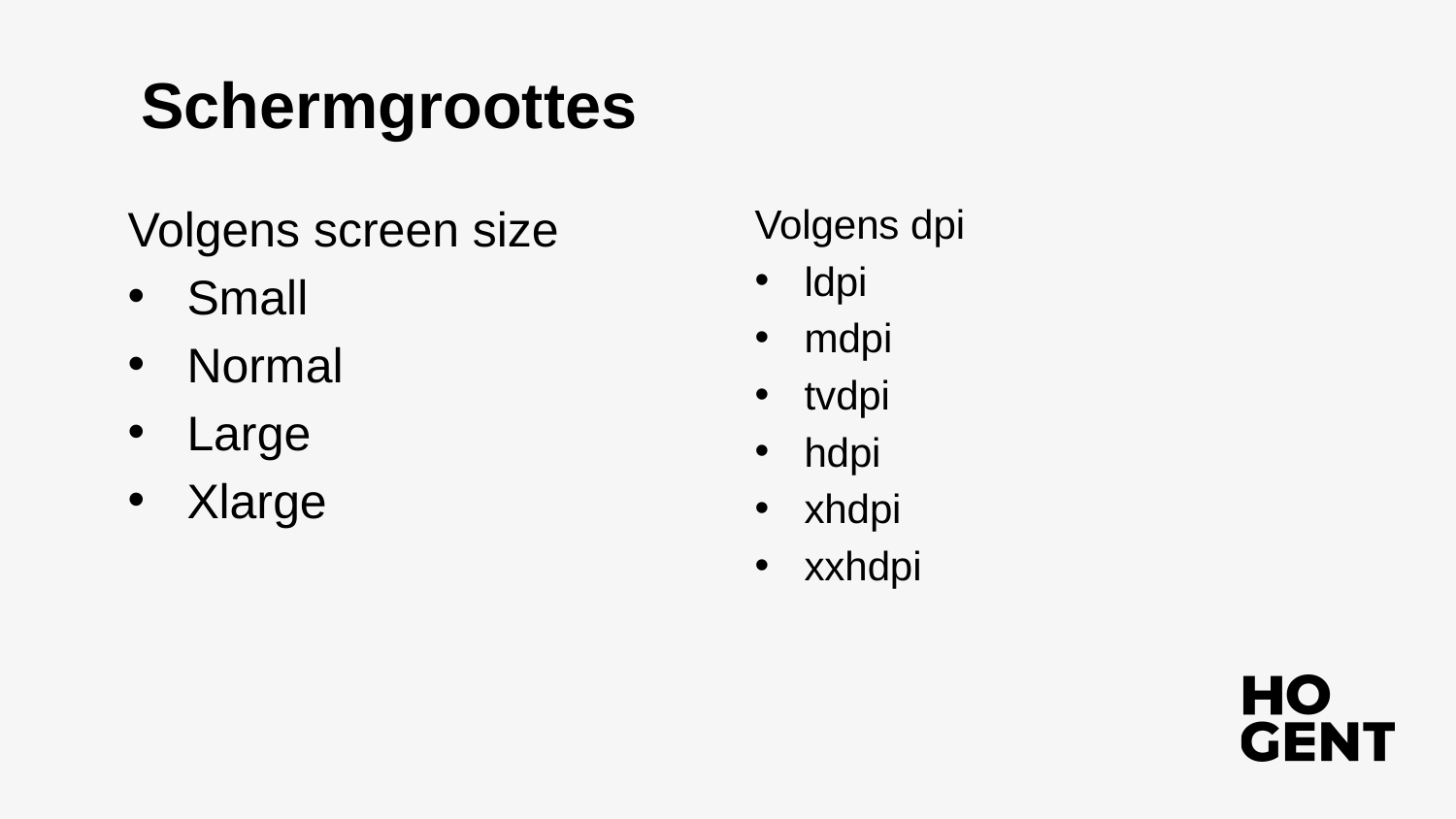

# Schermgroottes
Volgens screen size
Small
Normal
Large
Xlarge
Volgens dpi
ldpi
mdpi
tvdpi
hdpi
xhdpi
xxhdpi